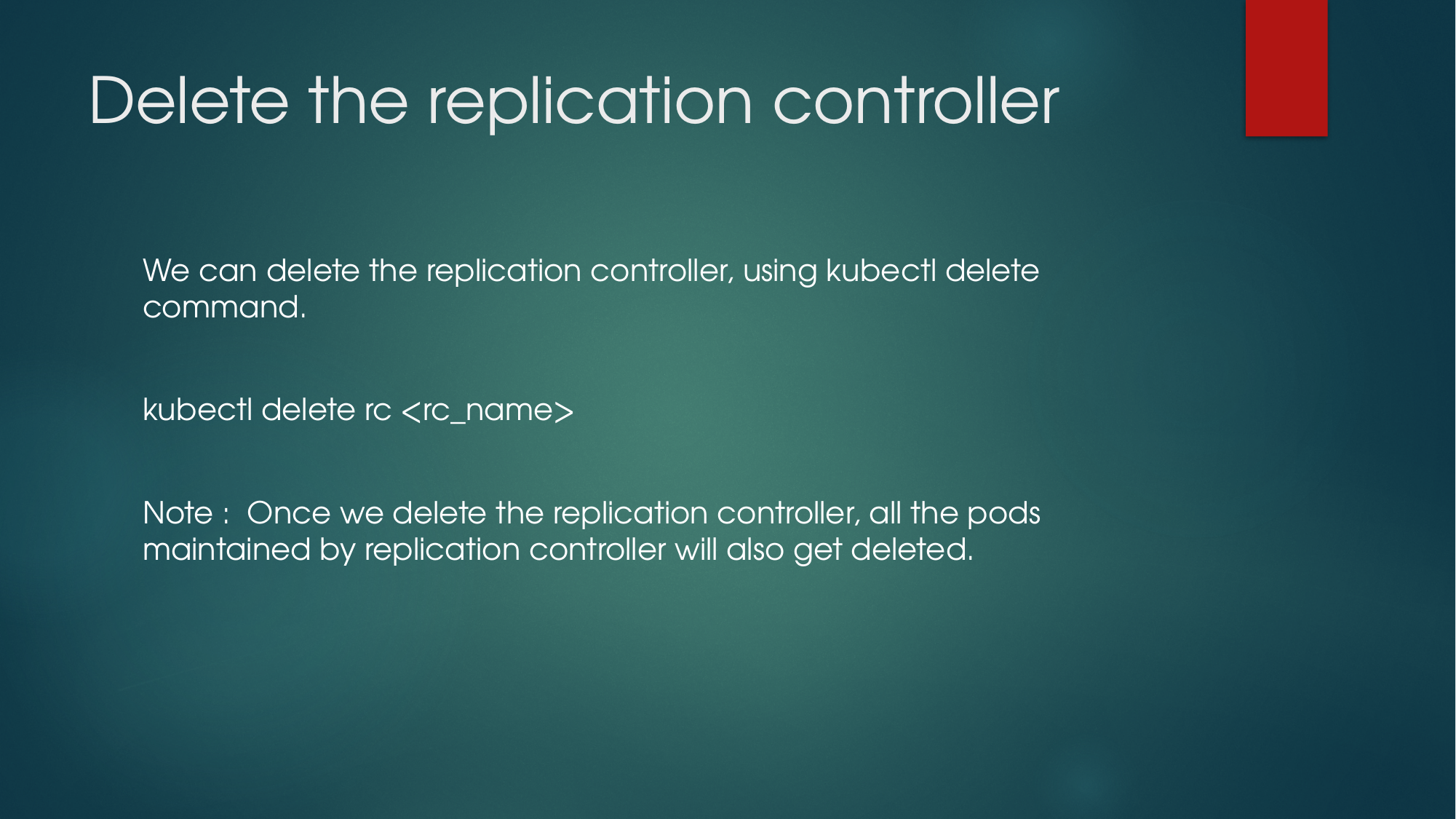

# Delete the replication controller
We can delete the replication controller, using kubectl delete command.

kubectl delete rc <rc_name>

Note :  Once we delete the replication controller, all the pods maintained by replication controller will also get deleted.